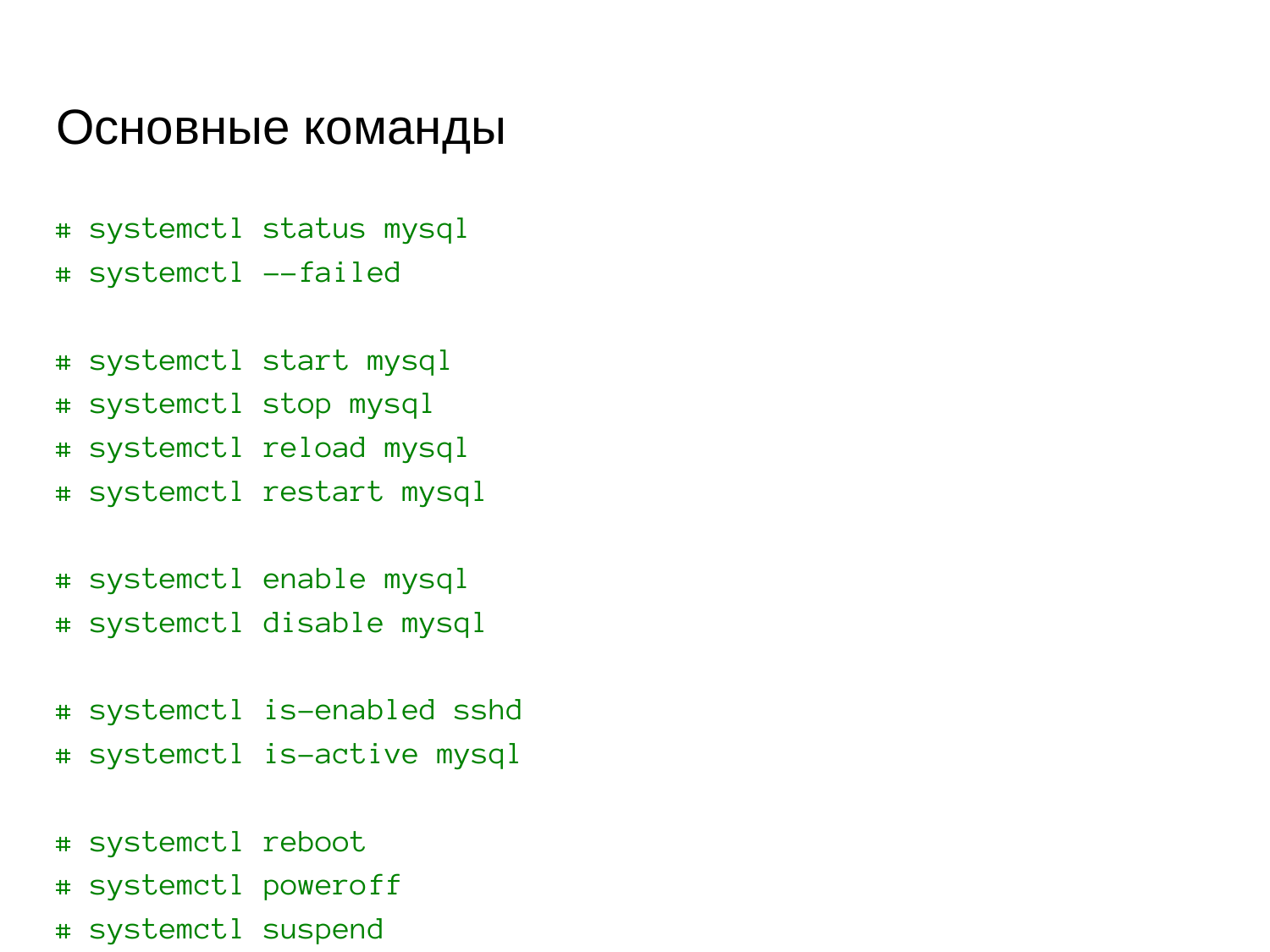

# Основные команды
# systemctl status mysql
# systemctl --failed

# systemctl start mysql
# systemctl stop mysql
# systemctl reload mysql
# systemctl restart mysql

# systemctl enable mysql
# systemctl disable mysql

# systemctl is-enabled sshd
# systemctl is-active mysql

# systemctl reboot
# systemctl poweroff
# systemctl suspend